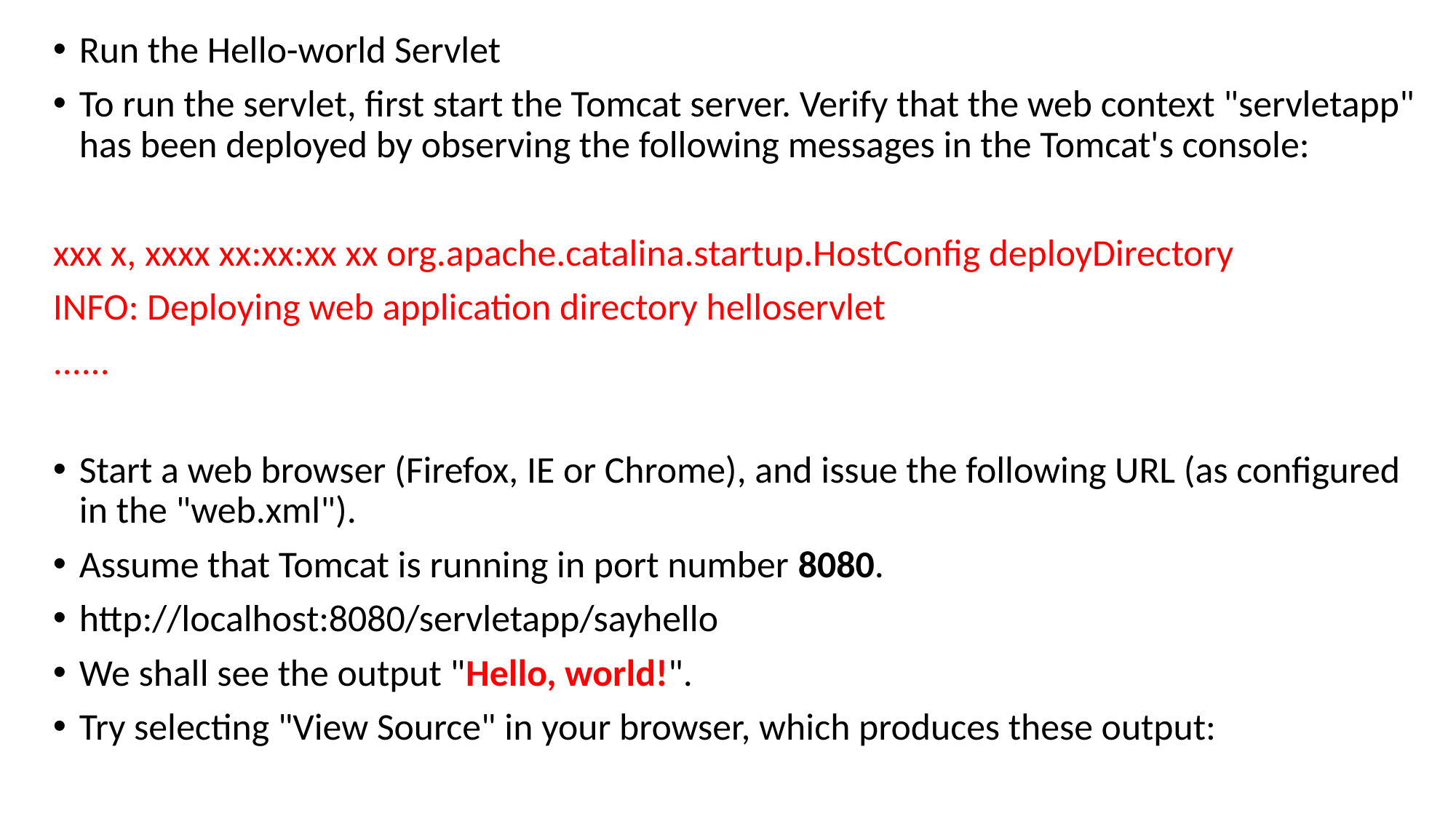

Run the Hello-world Servlet
To run the servlet, first start the Tomcat server. Verify that the web context "servletapp" has been deployed by observing the following messages in the Tomcat's console:

xxx x, xxxx xx:xx:xx xx org.apache.catalina.startup.HostConfig deployDirectory
INFO: Deploying web application directory helloservlet
......

Start a web browser (Firefox, IE or Chrome), and issue the following URL (as configured in the "web.xml").
Assume that Tomcat is running in port number 8080.
http://localhost:8080/servletapp/sayhello
We shall see the output "Hello, world!".
Try selecting "View Source" in your browser, which produces these output: